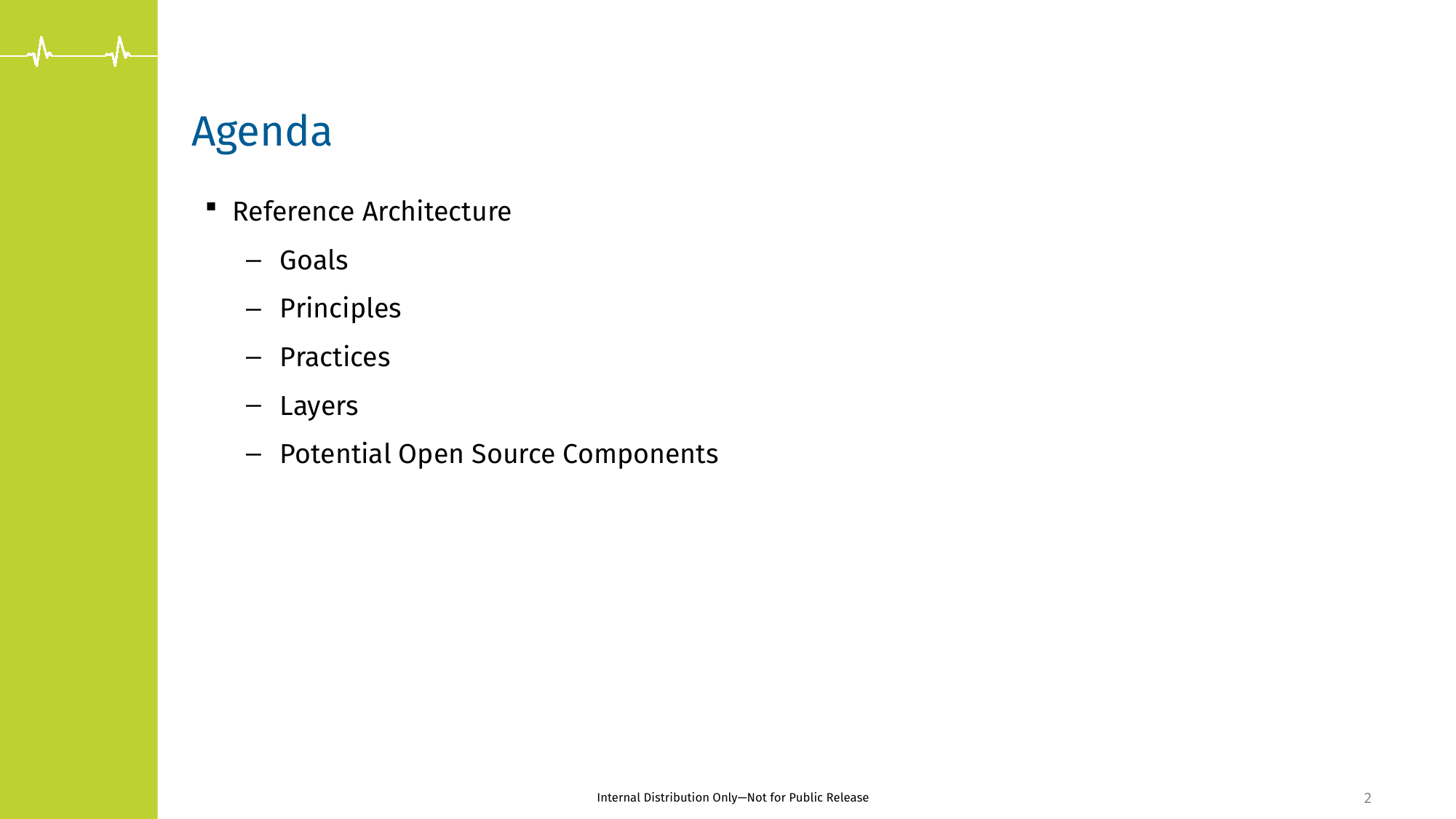

# Agenda
Reference Architecture
Goals
Principles
Practices
Layers
Potential Open Source Components

2